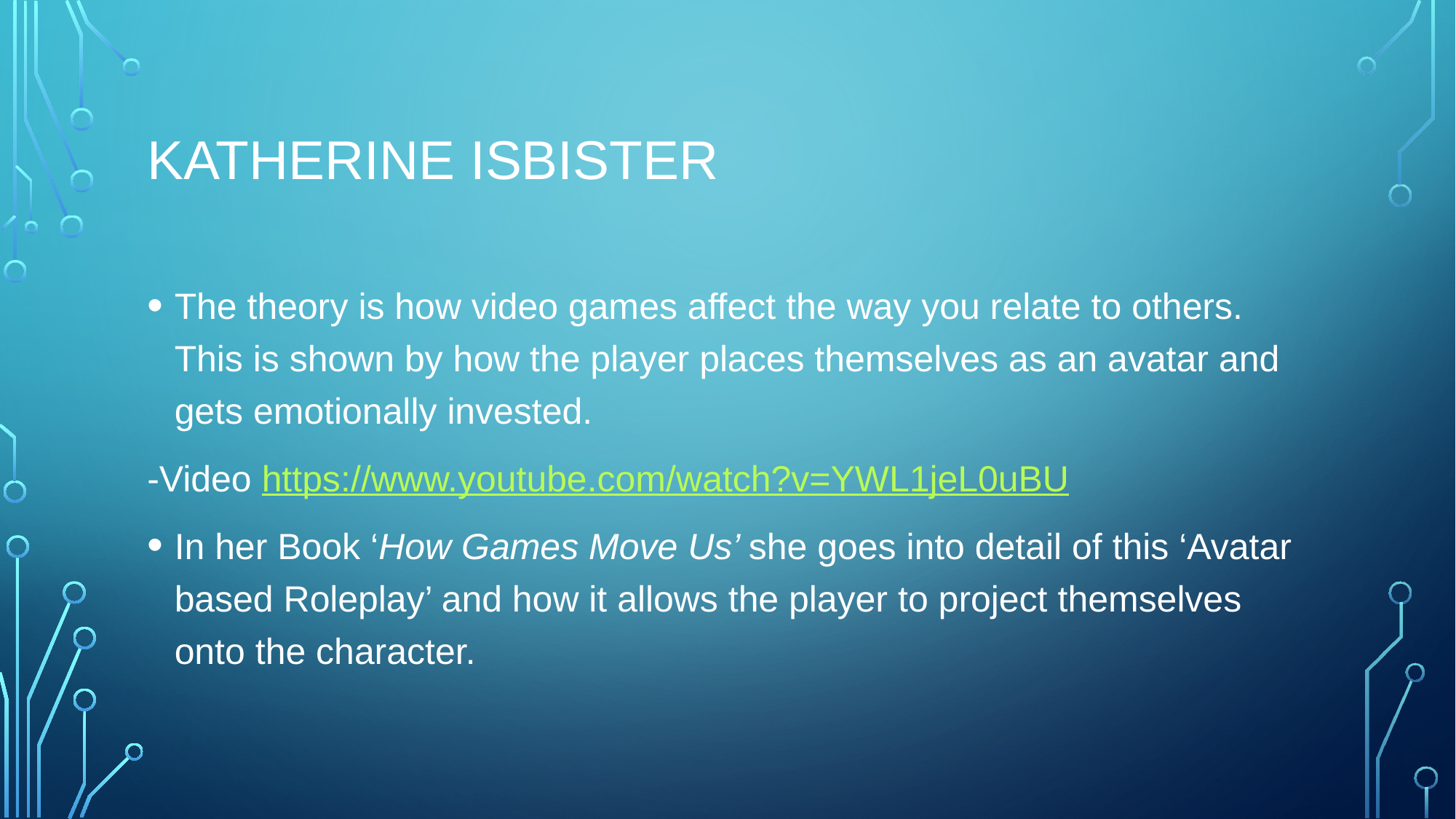

# Katherine Isbister
The theory is how video games affect the way you relate to others. This is shown by how the player places themselves as an avatar and gets emotionally invested.
-Video https://www.youtube.com/watch?v=YWL1jeL0uBU
In her Book ‘How Games Move Us’ she goes into detail of this ‘Avatar based Roleplay’ and how it allows the player to project themselves onto the character.